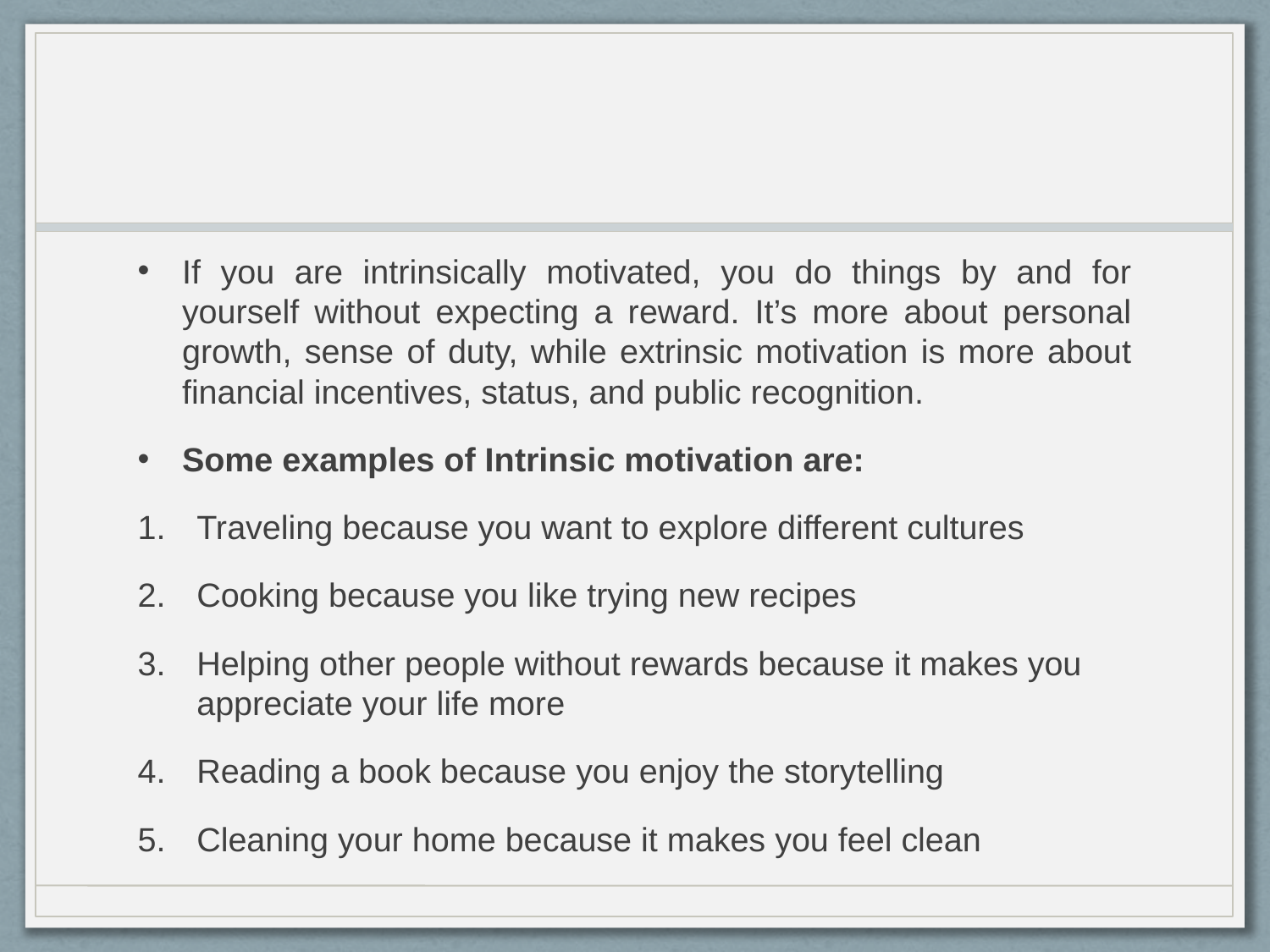

#
If you are intrinsically motivated, you do things by and for yourself without expecting a reward. It’s more about personal growth, sense of duty, while extrinsic motivation is more about financial incentives, status, and public recognition.
Some examples of Intrinsic motivation are:
Traveling because you want to explore different cultures
Cooking because you like trying new recipes
Helping other people without rewards because it makes you appreciate your life more
Reading a book because you enjoy the storytelling
Cleaning your home because it makes you feel clean